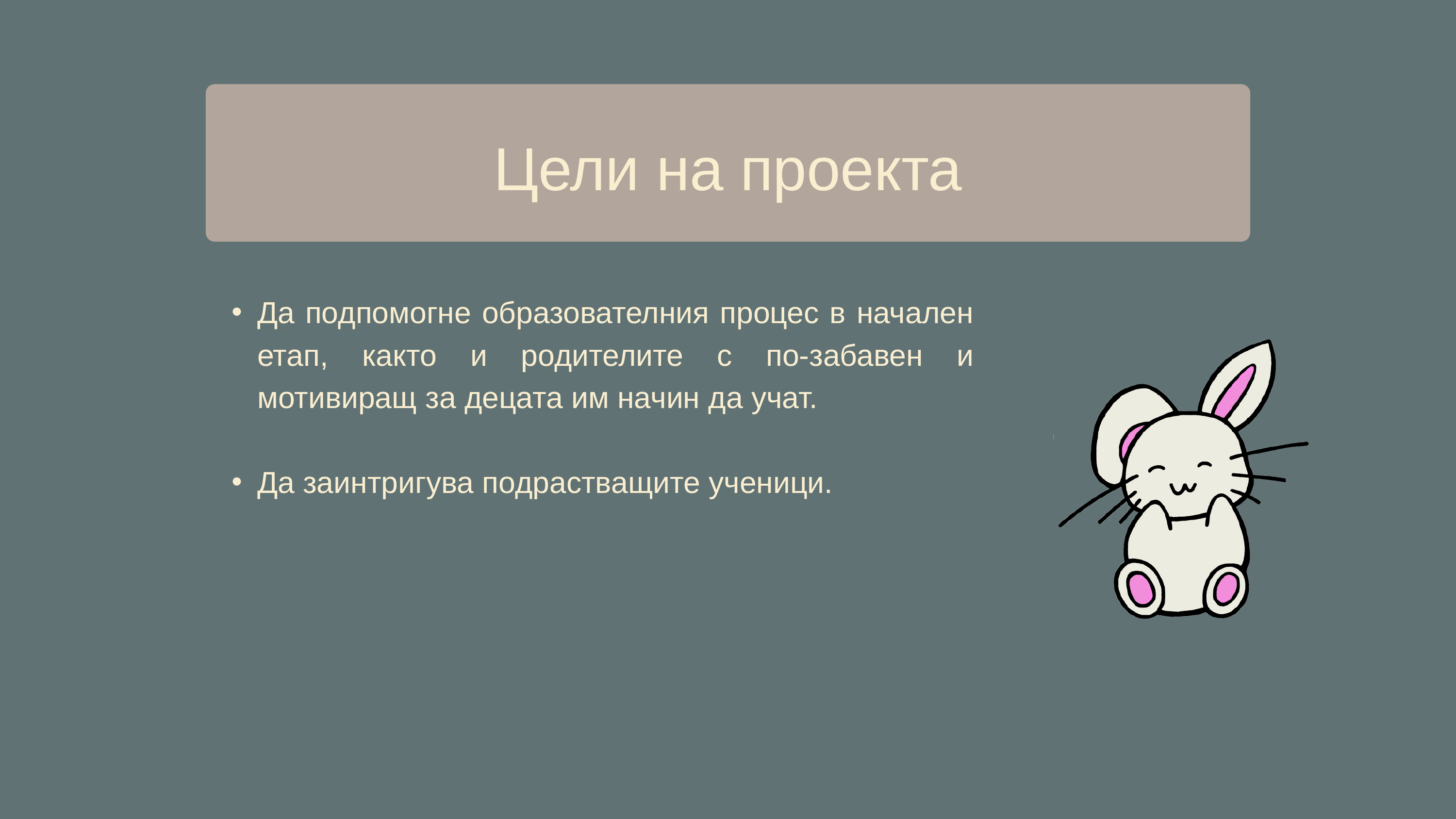

Цели на проекта
Да подпомогне образователния процес в начален етап, както и родителите с по-забавен и мотивиращ за децата им начин да учат.

Да заинтригува подрастващите ученици.